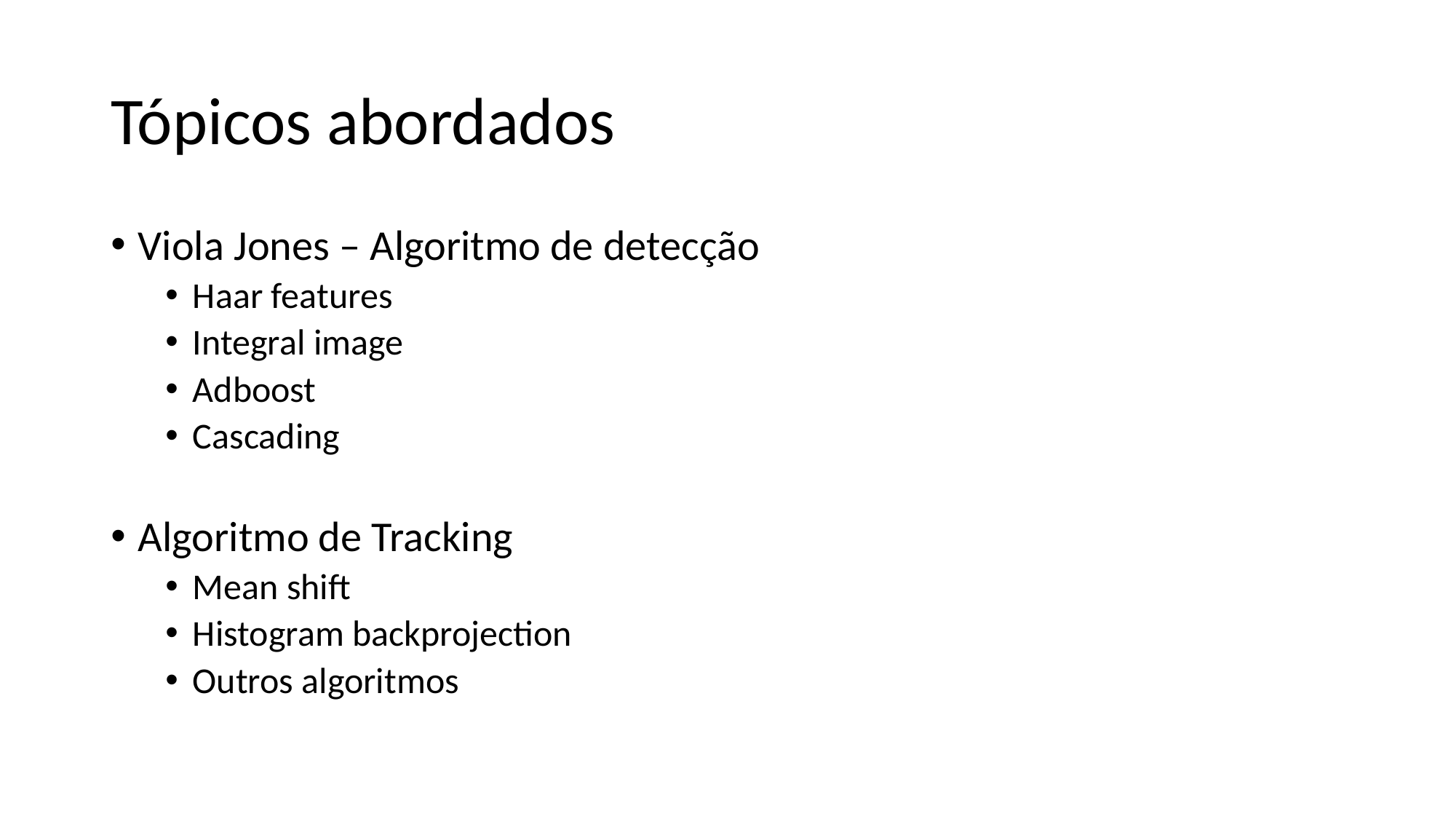

# Tópicos abordados
Viola Jones – Algoritmo de detecção
Haar features
Integral image
Adboost
Cascading

Algoritmo de Tracking
Mean shift
Histogram backprojection
Outros algoritmos